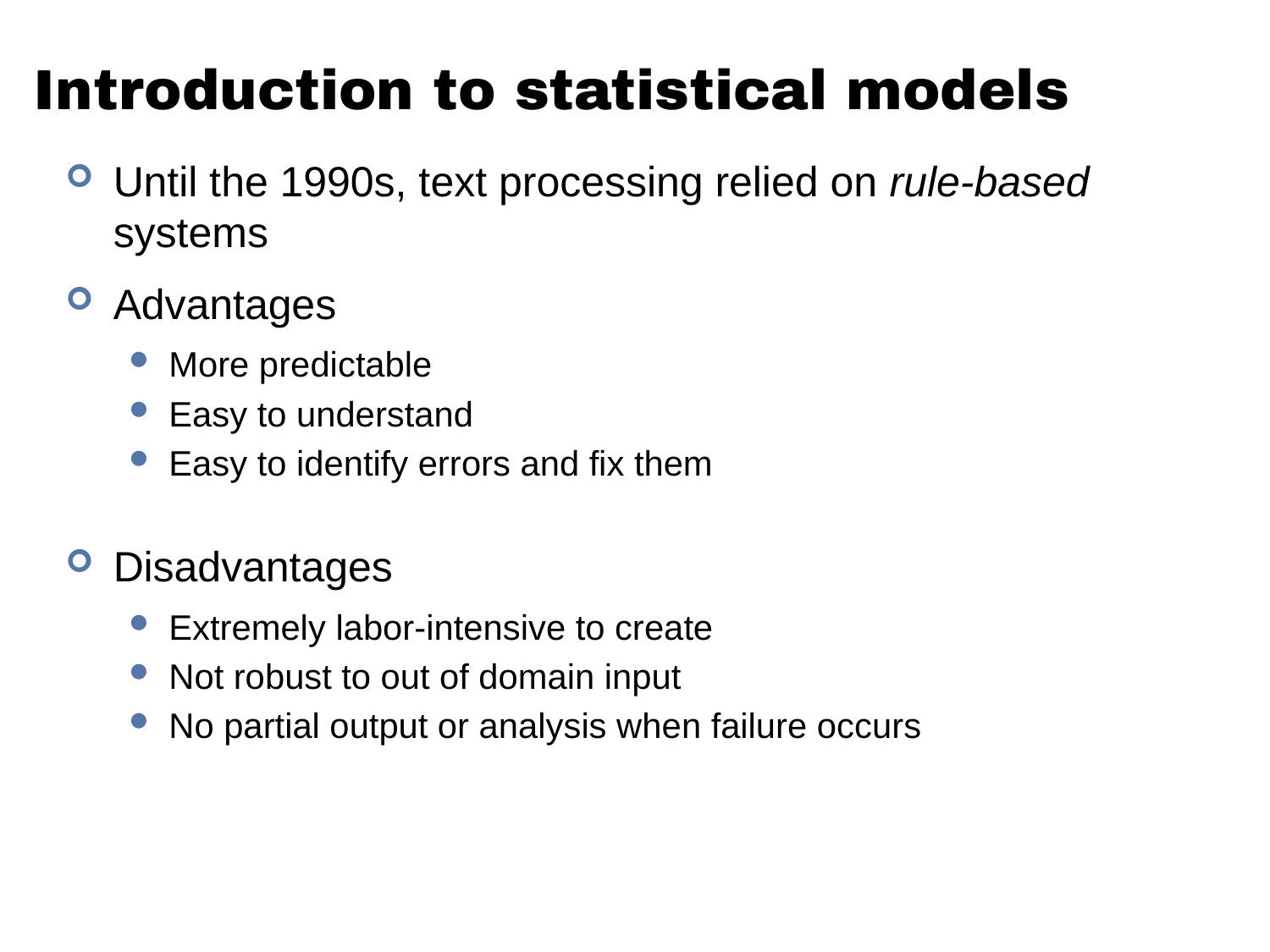

# Introduction to statistical models
Until the 1990s, text processing relied on rule-based systems
Advantages
More predictable
Easy to understand
Easy to identify errors and fix them
Disadvantages
Extremely labor-intensive to create
Not robust to out of domain input
No partial output or analysis when failure occurs